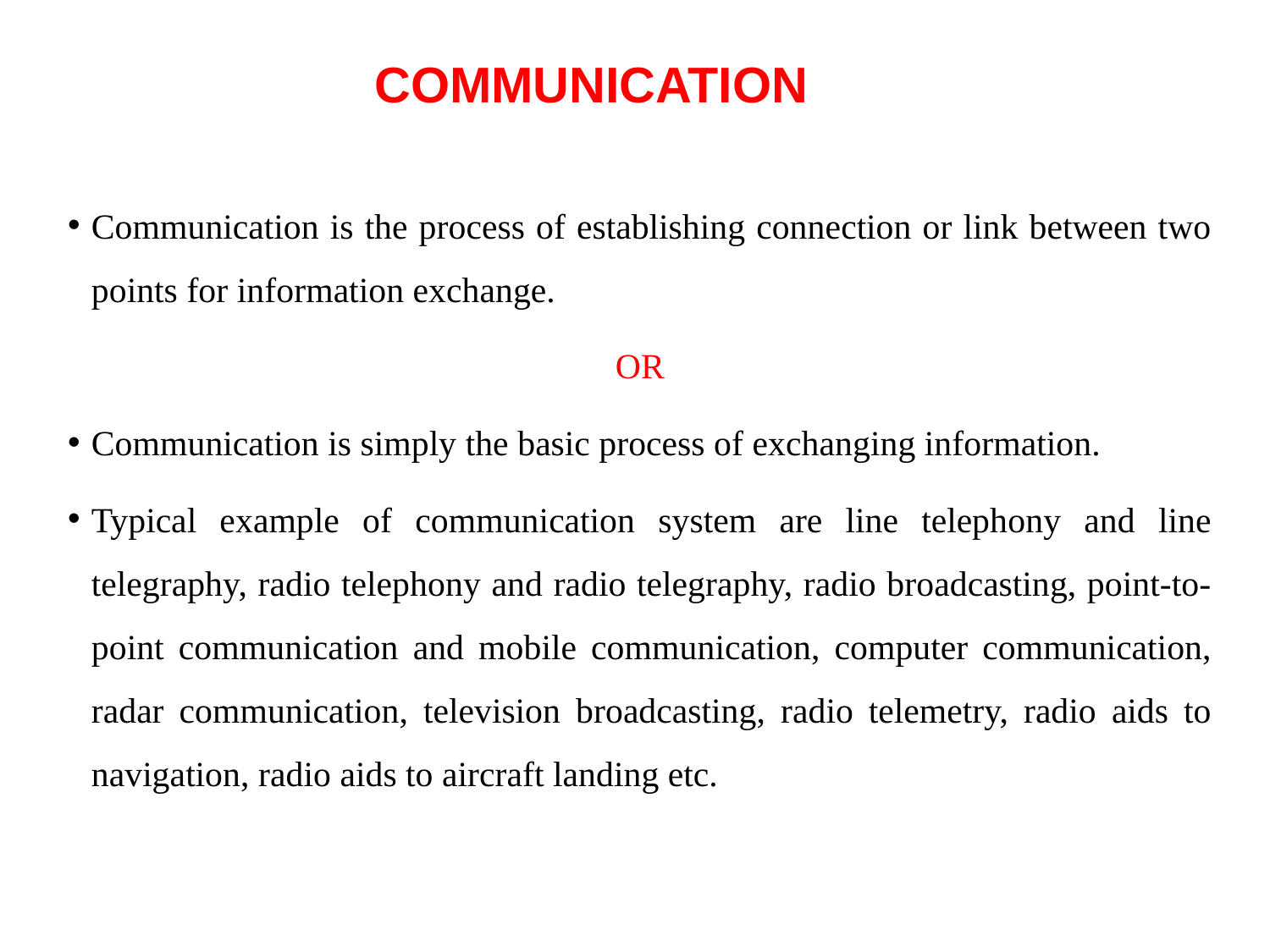

COMMUNICATION
Communication is the process of establishing connection or link between two points for information exchange.
OR
Communication is simply the basic process of exchanging information.
Typical example of communication system are line telephony and line telegraphy, radio telephony and radio telegraphy, radio broadcasting, point-to-point communication and mobile communication, computer communication, radar communication, television broadcasting, radio telemetry, radio aids to navigation, radio aids to aircraft landing etc.